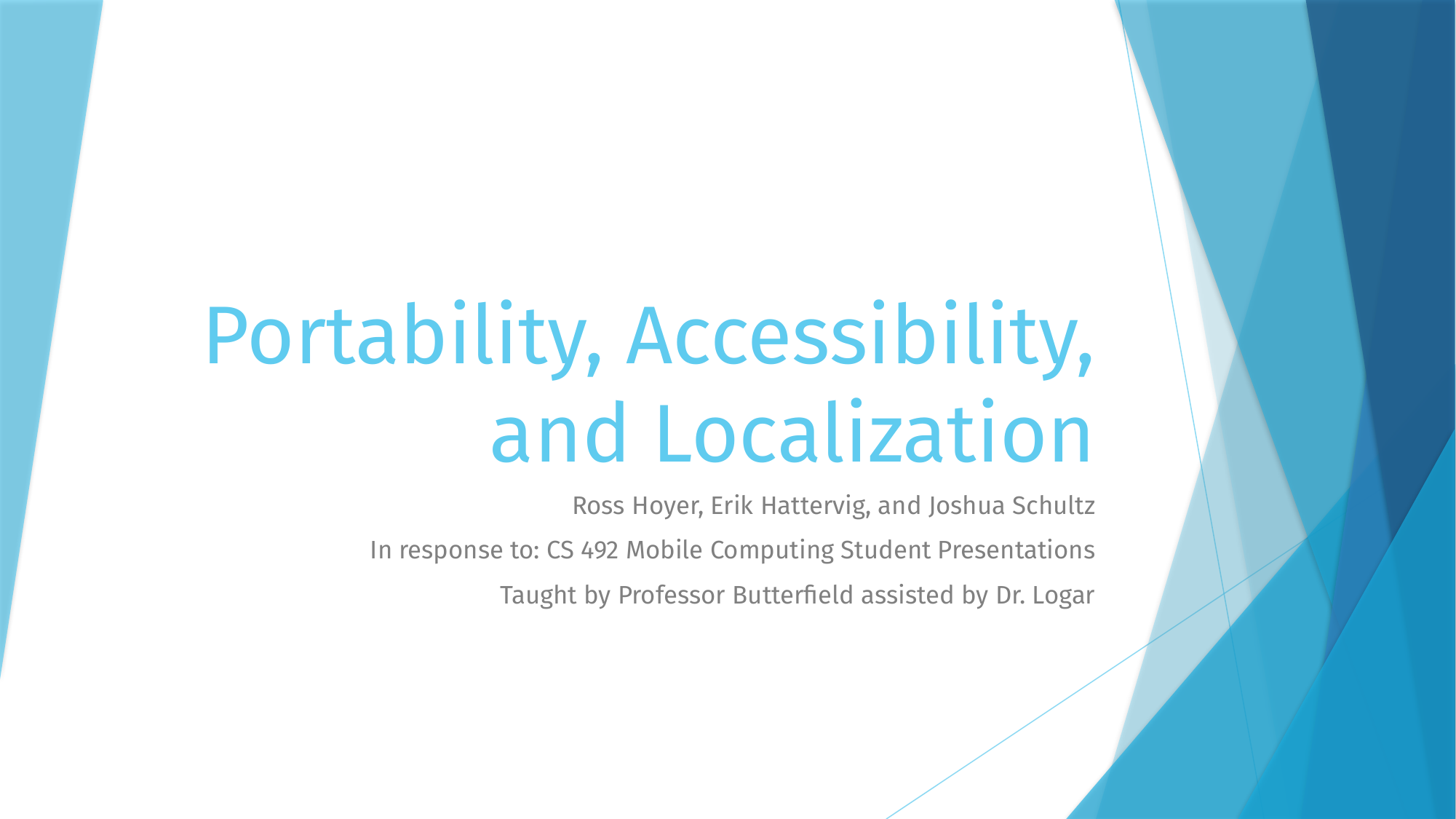

# Portability, Accessibility, and Localization
Ross Hoyer, Erik Hattervig, and Joshua Schultz
In response to: CS 492 Mobile Computing Student Presentations
Taught by Professor Butterfield assisted by Dr. Logar